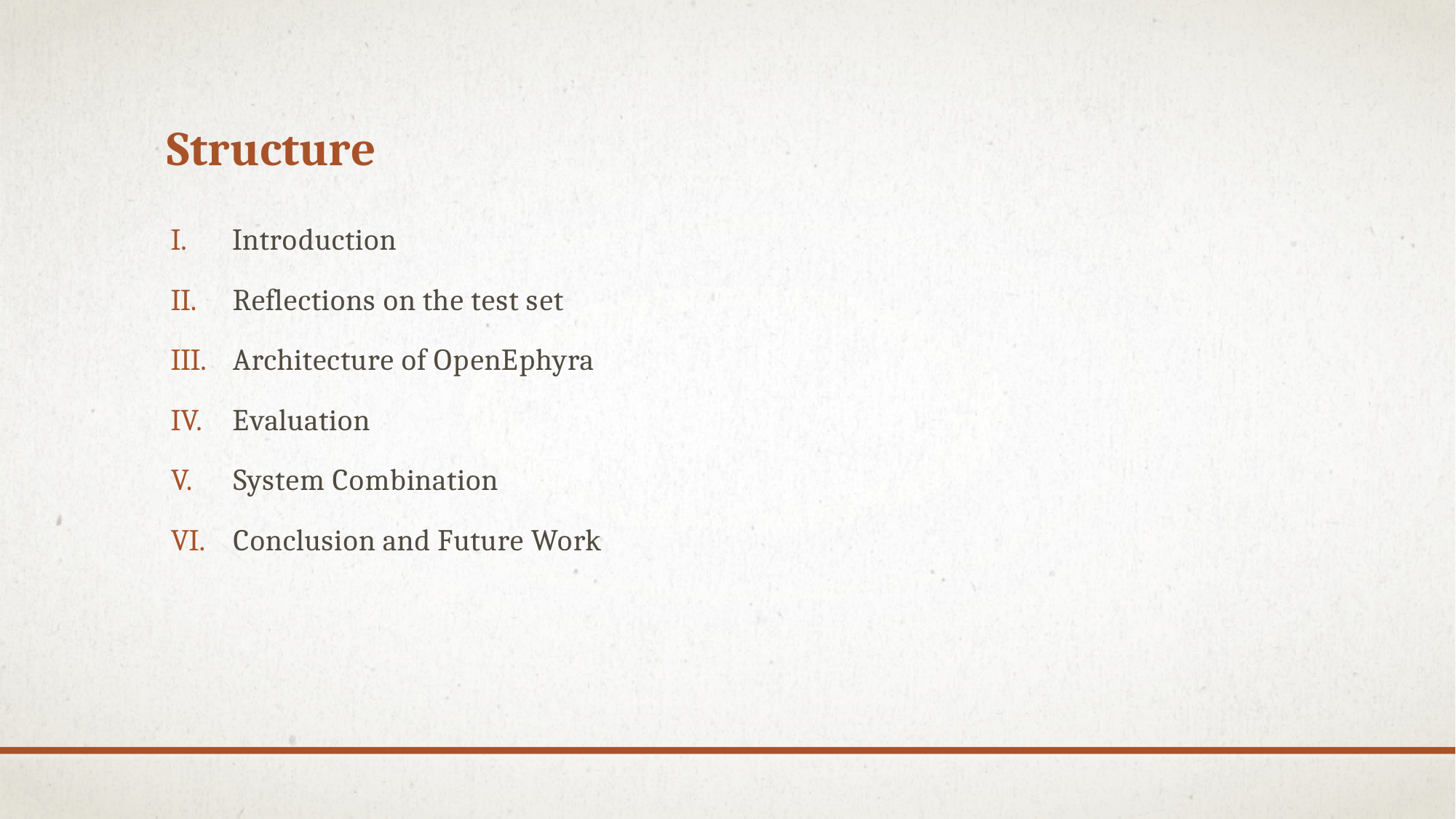

# Structure
Introduction
Reflections on the test set
Architecture of OpenEphyra
Evaluation
System Combination
Conclusion and Future Work